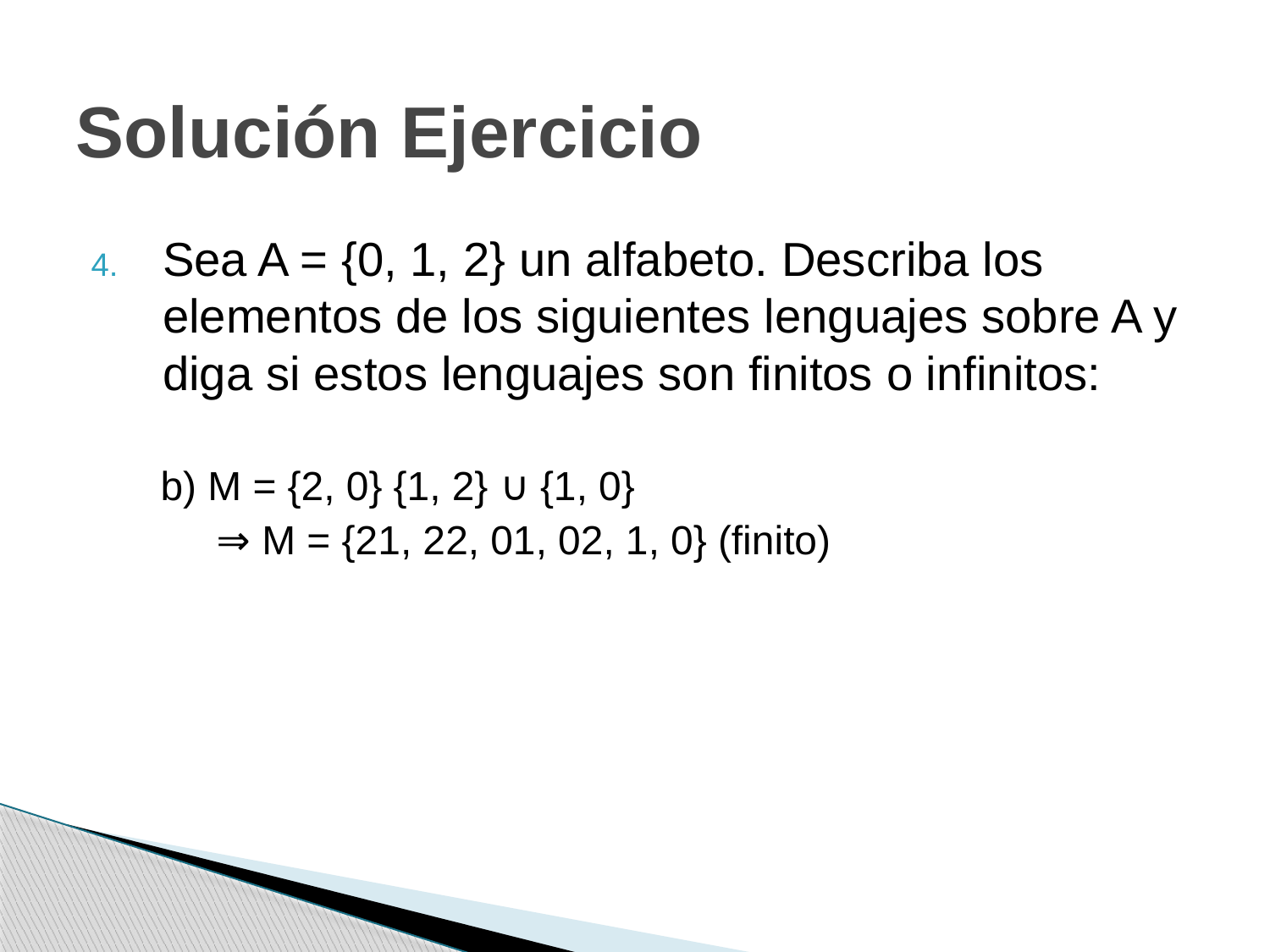

# Solución Ejercicio
Sea A = {0, 1, 2} un alfabeto. Describa los elementos de los siguientes lenguajes sobre A y diga si estos lenguajes son finitos o infinitos:

   b) M = {2, 0} {1, 2} ∪ {1, 0}
        ⇒ M = {21, 22, 01, 02, 1, 0} (finito)